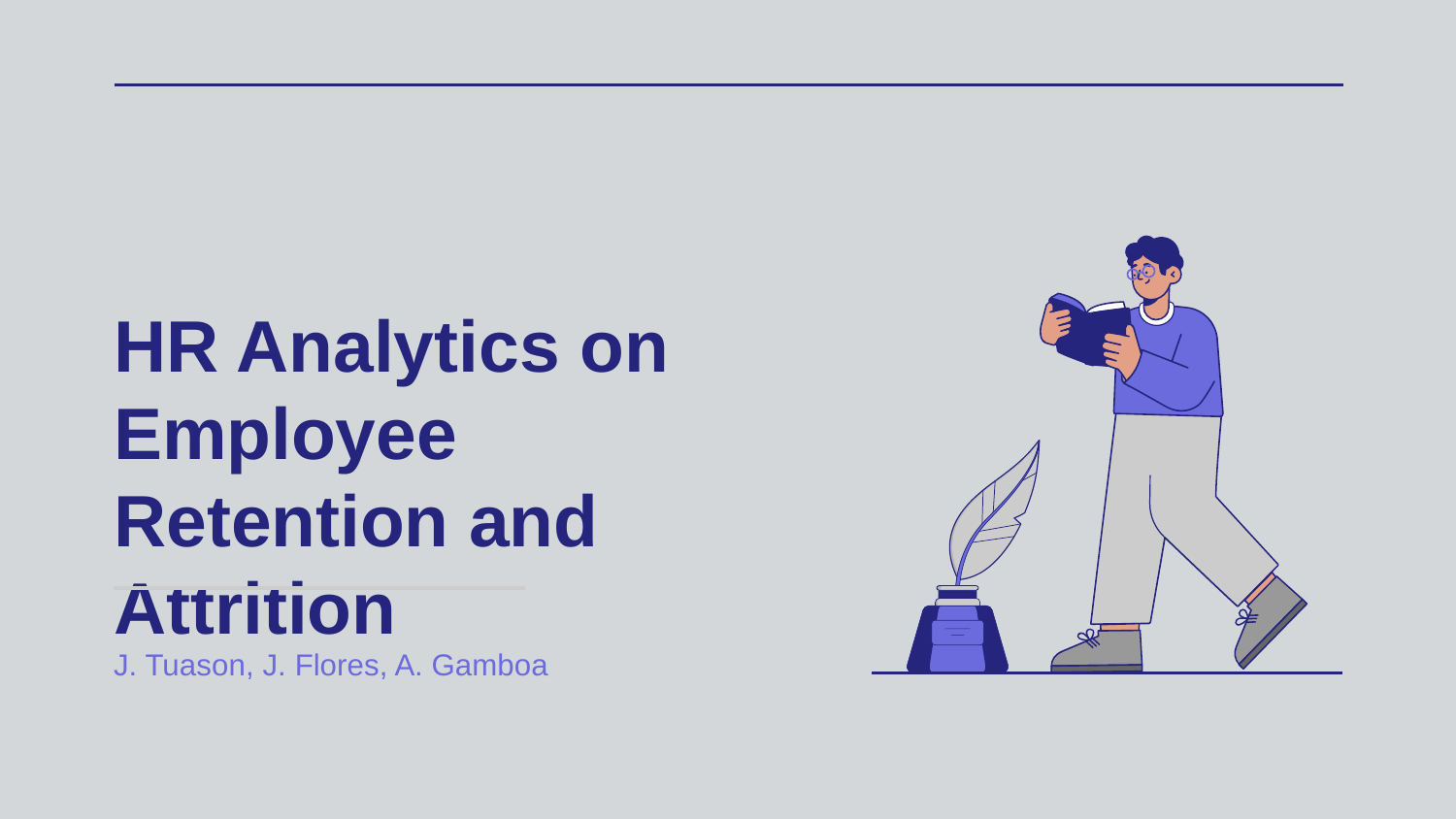

# HR Analytics on Employee Retention and Attrition
J. Tuason, J. Flores, A. Gamboa